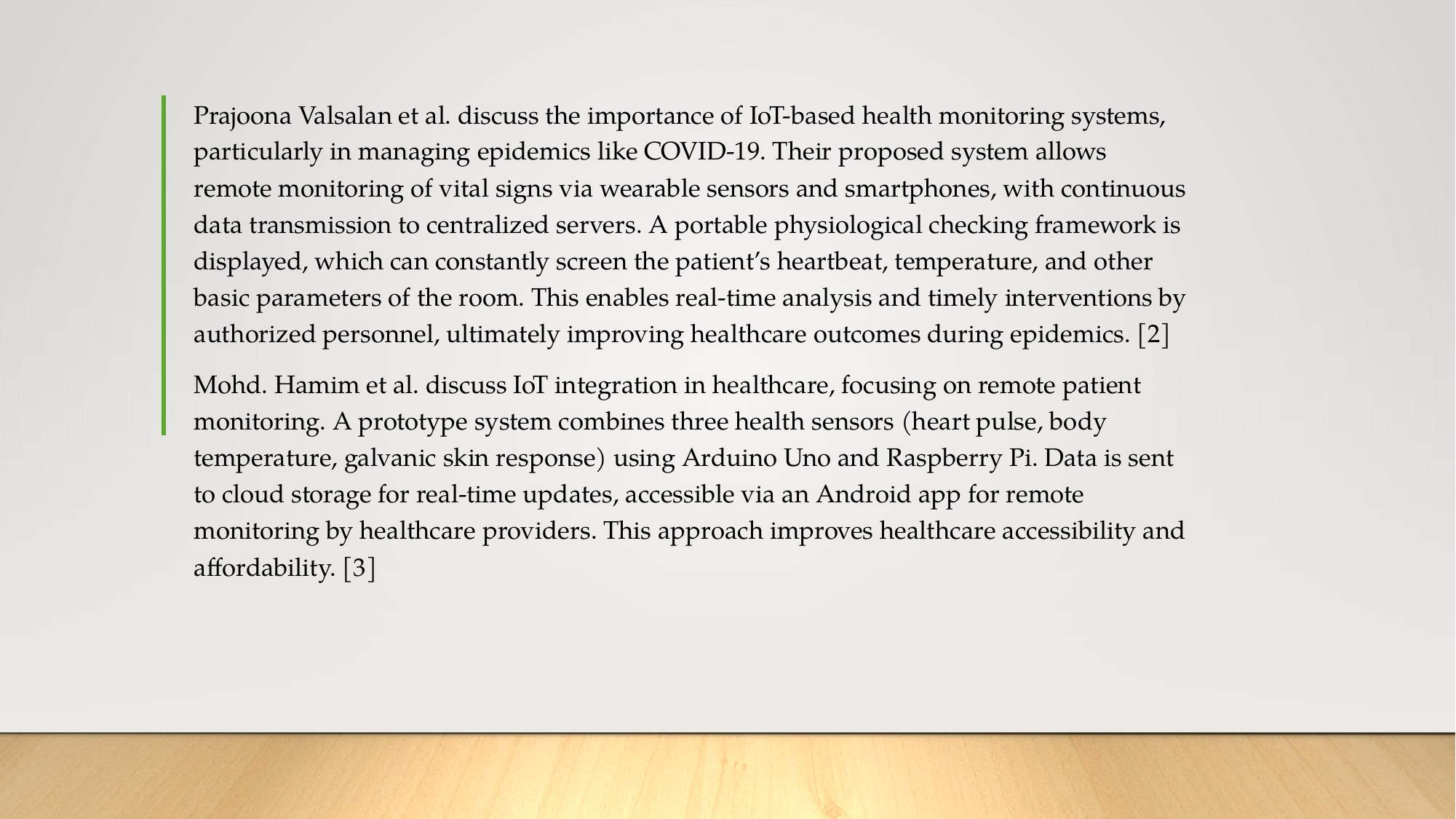

#
Prajoona Valsalan et al. discuss the importance of IoT-based health monitoring systems, particularly in managing epidemics like COVID-19. Their proposed system allows remote monitoring of vital signs via wearable sensors and smartphones, with continuous data transmission to centralized servers. A portable physiological checking framework is displayed, which can constantly screen the patient’s heartbeat, temperature, and other basic parameters of the room. This enables real-time analysis and timely interventions by authorized personnel, ultimately improving healthcare outcomes during epidemics. [2]
Mohd. Hamim et al. discuss IoT integration in healthcare, focusing on remote patient monitoring. A prototype system combines three health sensors (heart pulse, body temperature, galvanic skin response) using Arduino Uno and Raspberry Pi. Data is sent to cloud storage for real-time updates, accessible via an Android app for remote monitoring by healthcare providers. This approach improves healthcare accessibility and affordability. [3]